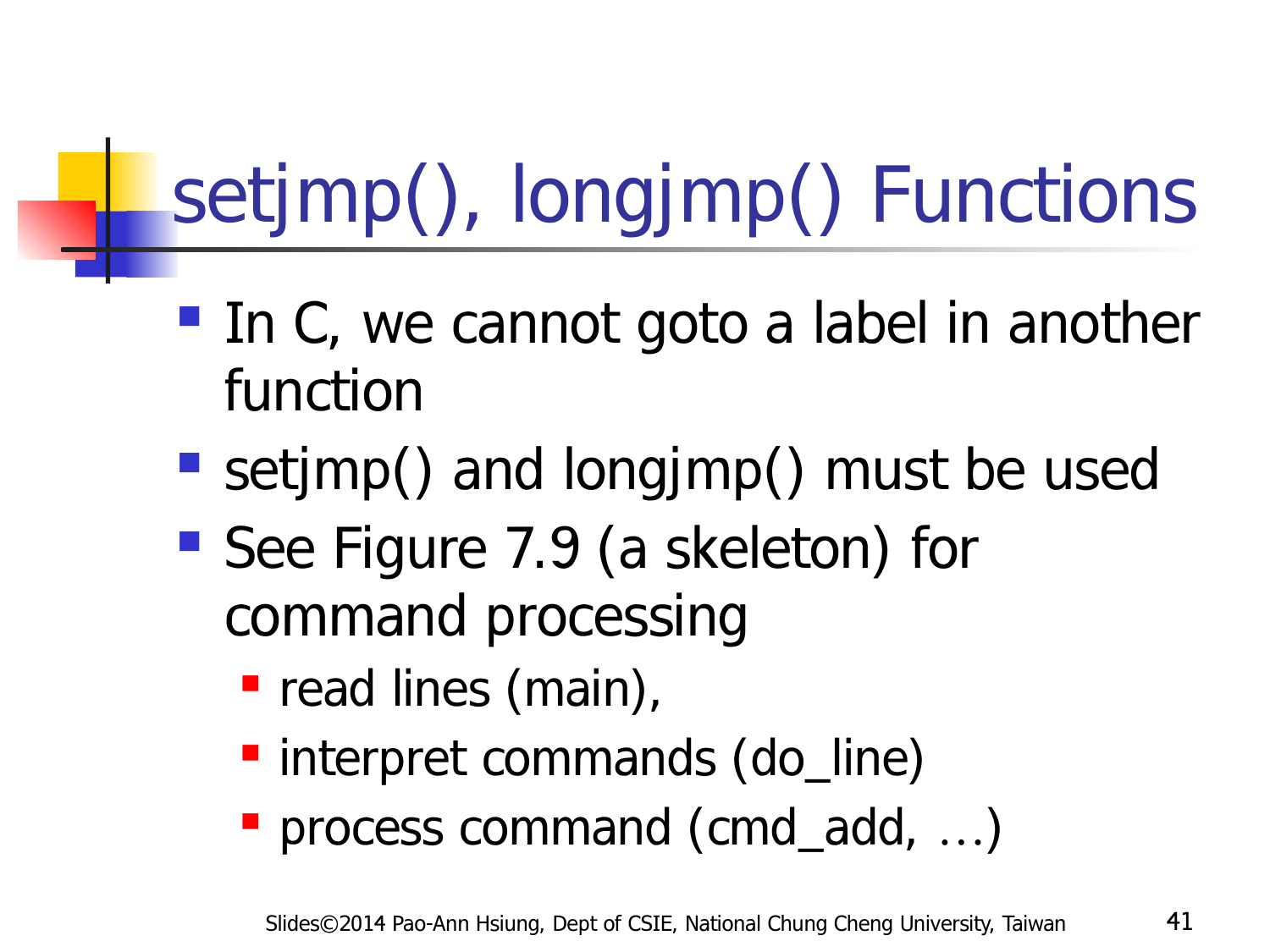

# setjmp(), longjmp() Functions
In C, we cannot goto a label in another function
setjmp() and longjmp() must be used
See Figure 7.9 (a skeleton) for command processing
read lines (main),
interpret commands (do_line)
process command (cmd_add, …)
Slides©2014 Pao-Ann Hsiung, Dept of CSIE, National Chung Cheng University, Taiwan
41